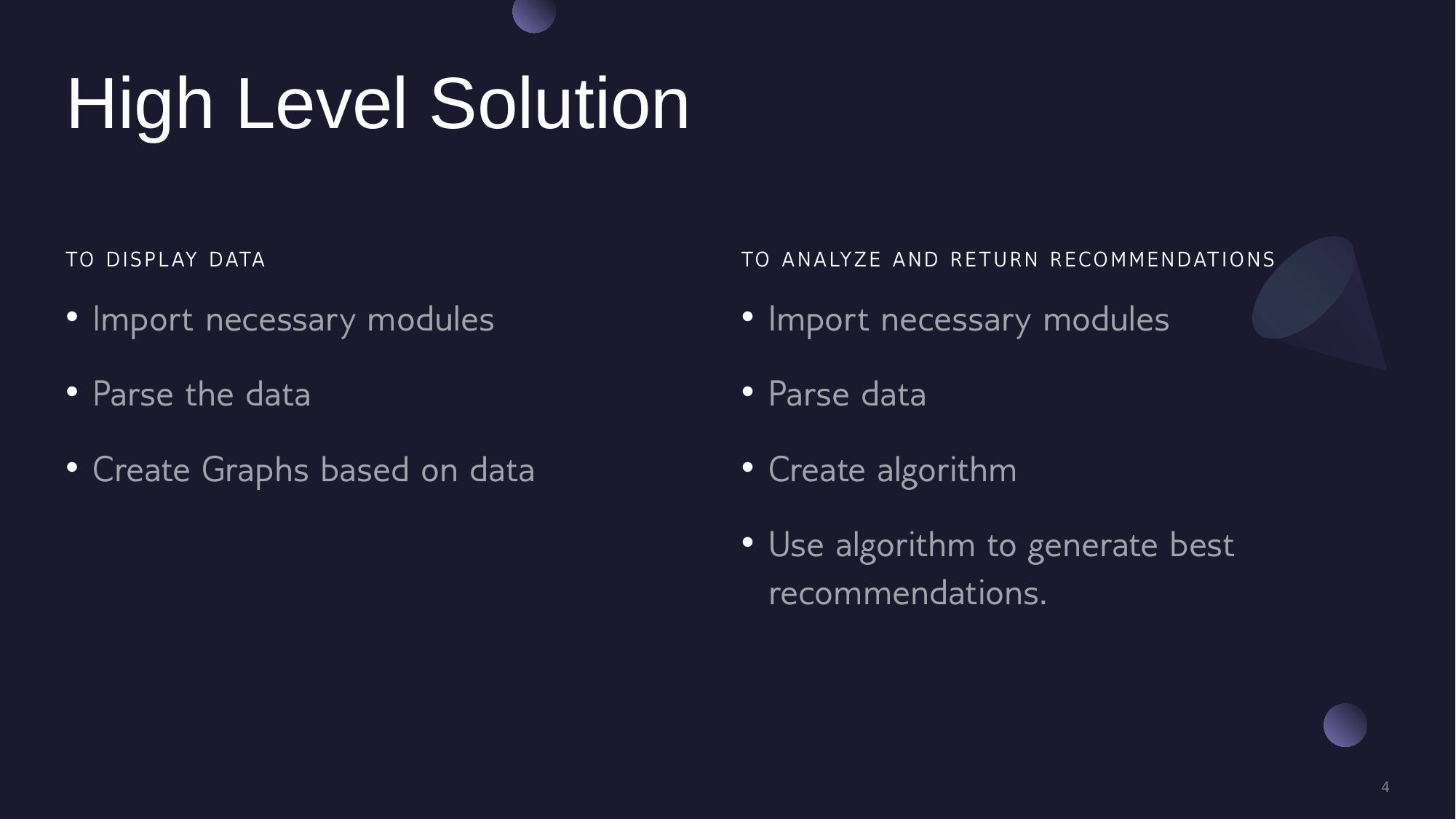

# High Level Solution
To DISPLAY DATA
TO ANALYZE AND RETURN RECOMMENDATIONS

Import necessary modules
Parse the data
Create Graphs based on data
Import necessary modules
Parse data
Create algorithm
Use algorithm to generate best recommendations.

4